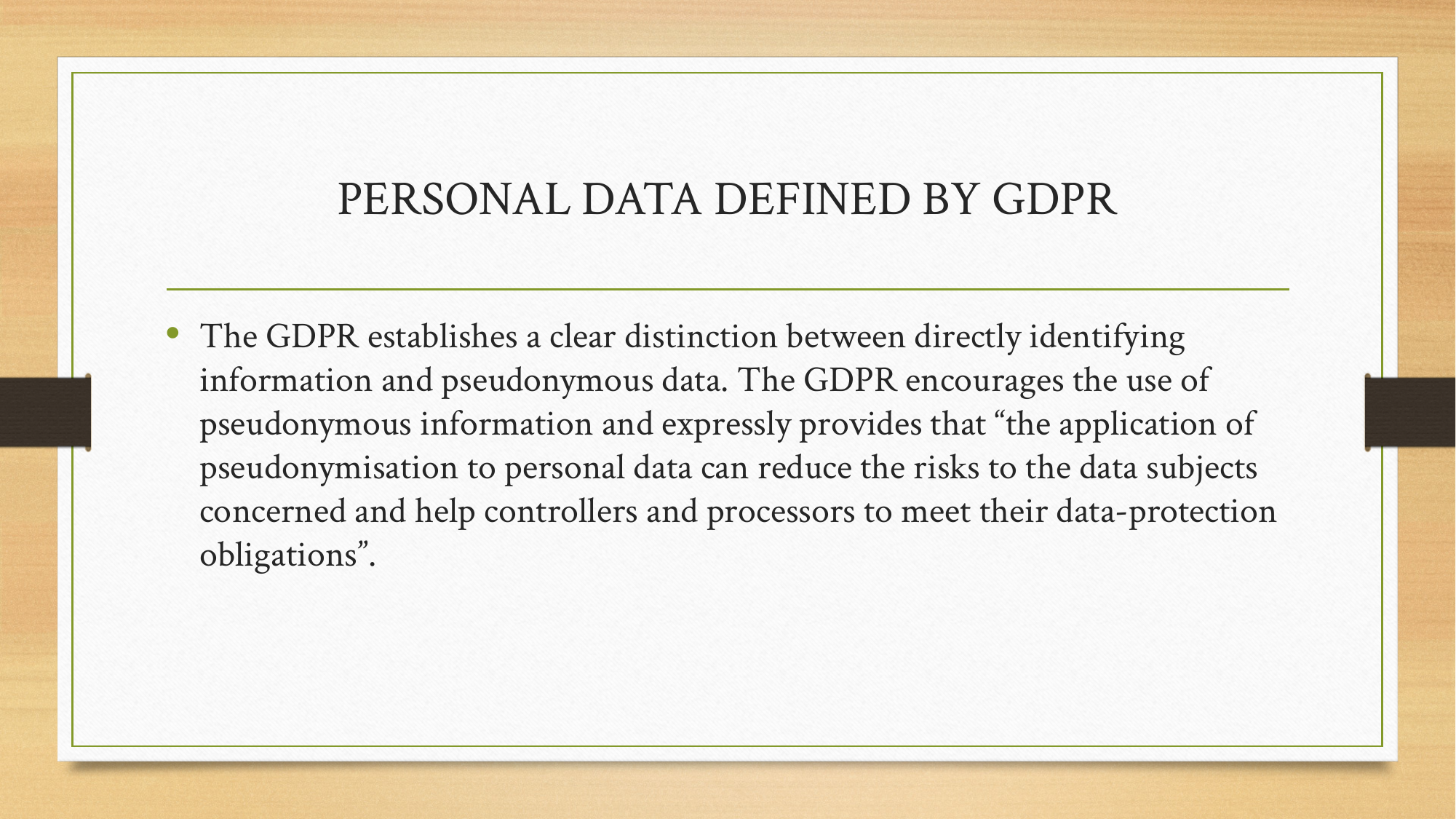

# PERSONAL DATA DEFINED BY GDPR
The GDPR establishes a clear distinction between directly identifying information and pseudonymous data. The GDPR encourages the use of pseudonymous information and expressly provides that “the application of pseudonymisation to personal data can reduce the risks to the data subjects concerned and help controllers and processors to meet their data-protection obligations”.